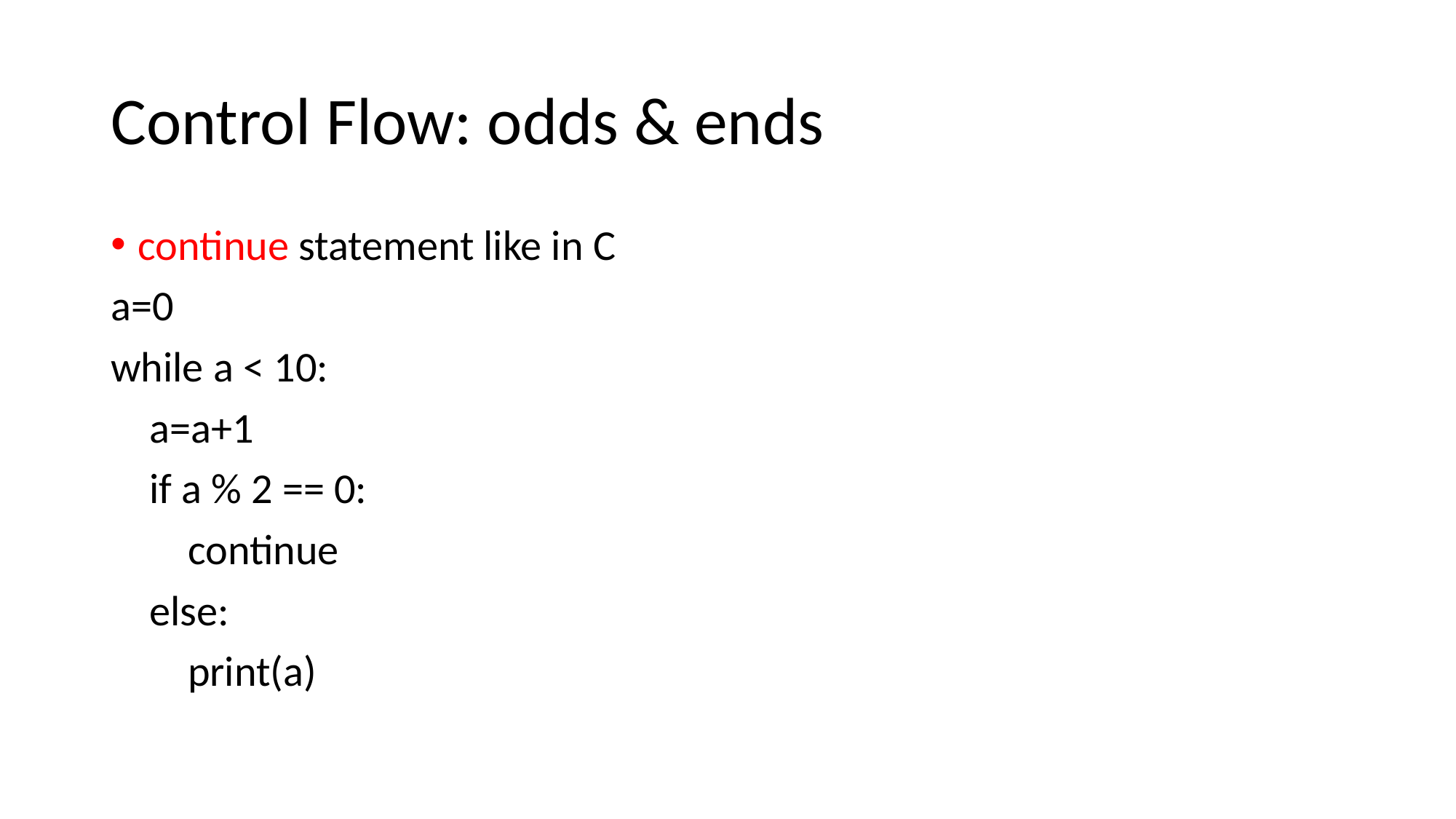

Control Flow: odds & ends
continue statement like in C
a=0
while a < 10:
    a=a+1
    if a % 2 == 0:
        continue
    else:
        print(a)